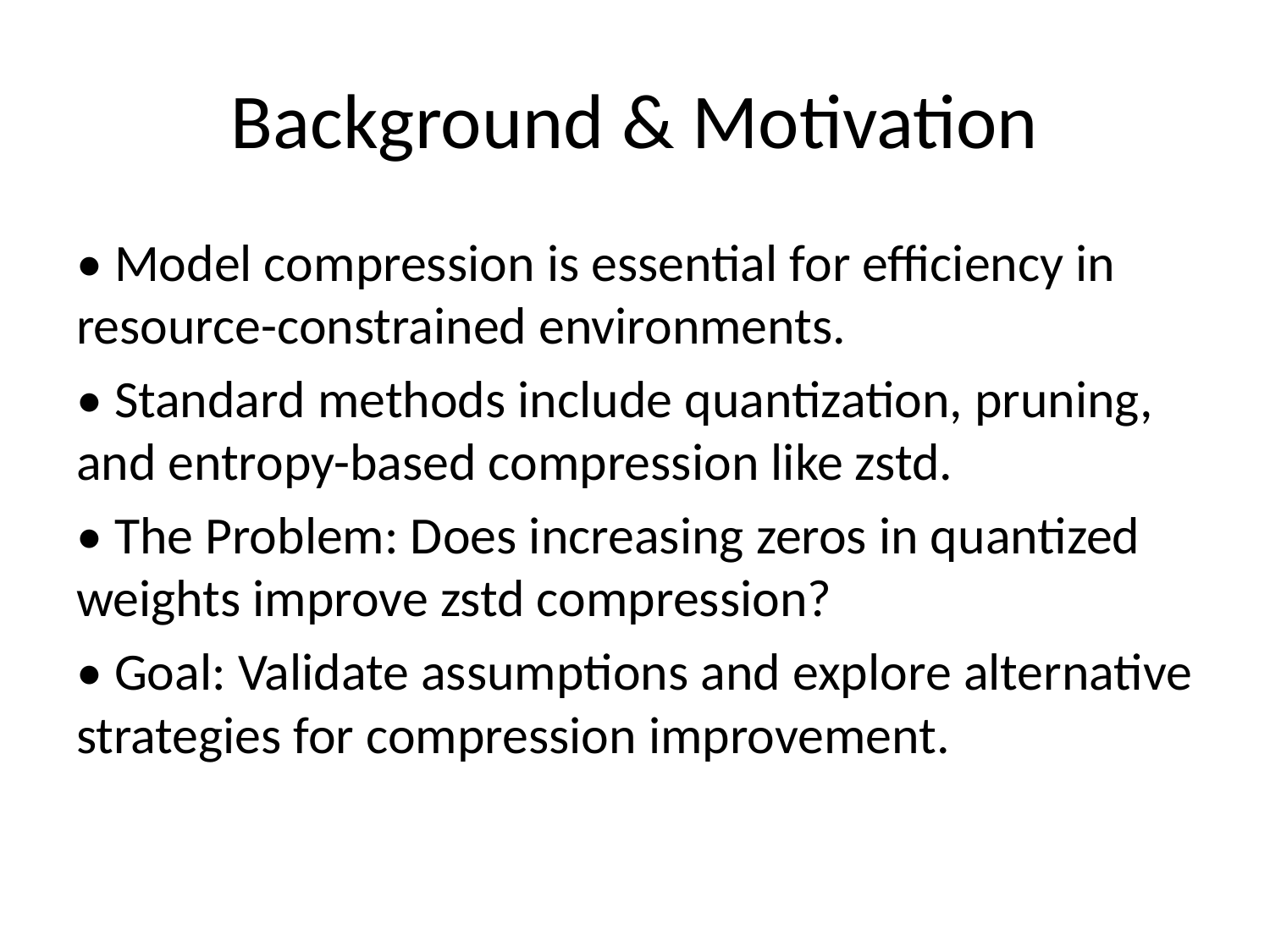

# Background & Motivation
• Model compression is essential for efficiency in resource-constrained environments.
• Standard methods include quantization, pruning, and entropy-based compression like zstd.
• The Problem: Does increasing zeros in quantized weights improve zstd compression?
• Goal: Validate assumptions and explore alternative strategies for compression improvement.